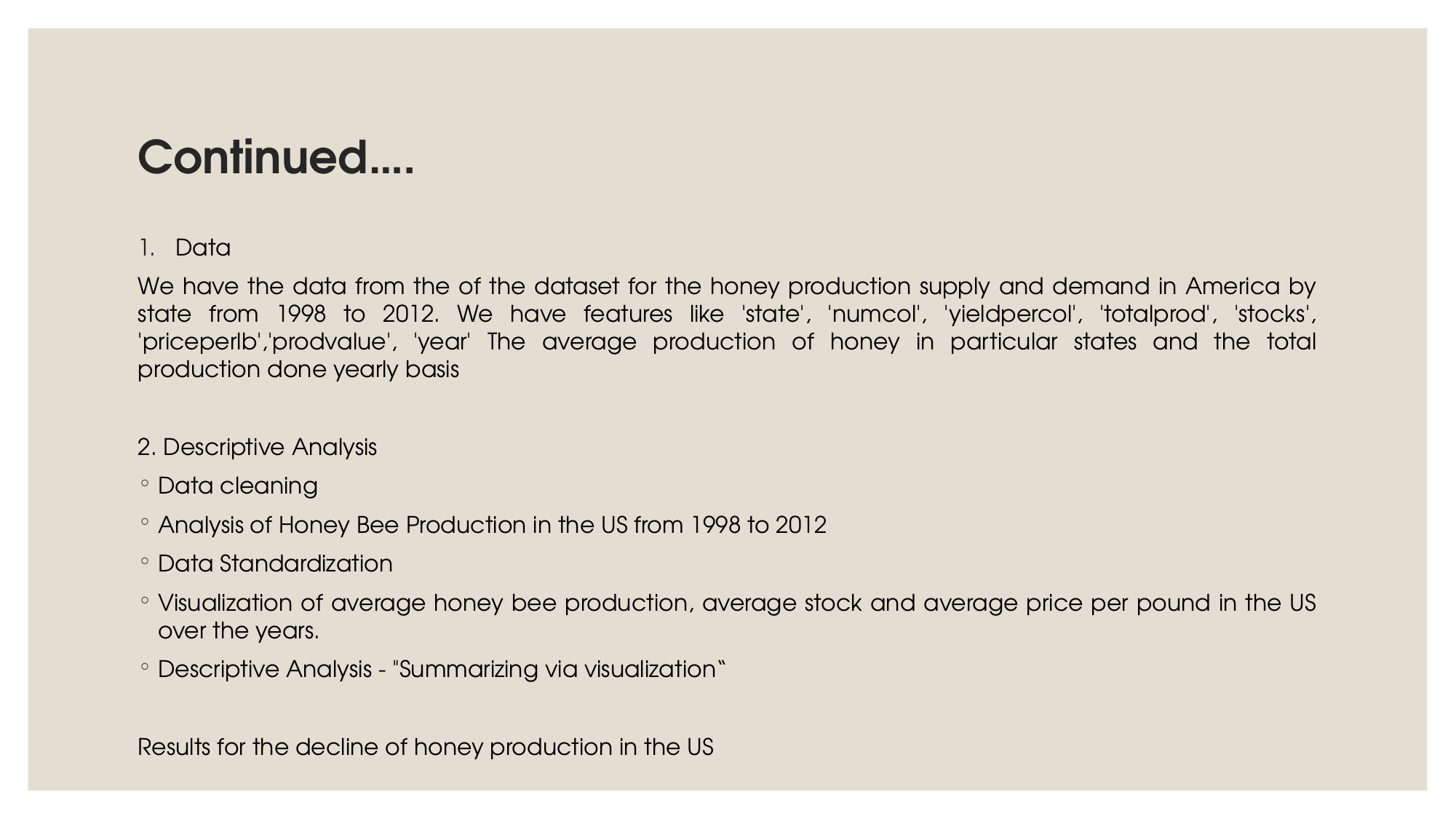

# Continued….

Data
We have the data from the of the dataset for the honey production supply and demand in America by state from 1998 to 2012. We have features like 'state', 'numcol', 'yieldpercol', 'totalprod', 'stocks', 'priceperlb','prodvalue', 'year' The average production of honey in particular states and the total production done yearly basis

2. Descriptive Analysis
Data cleaning
Analysis of Honey Bee Production in the US from 1998 to 2012
Data Standardization
Visualization of average honey bee production, average stock and average price per pound in the US over the years.
Descriptive Analysis - "Summarizing via visualization“

Results for the decline of honey production in the US